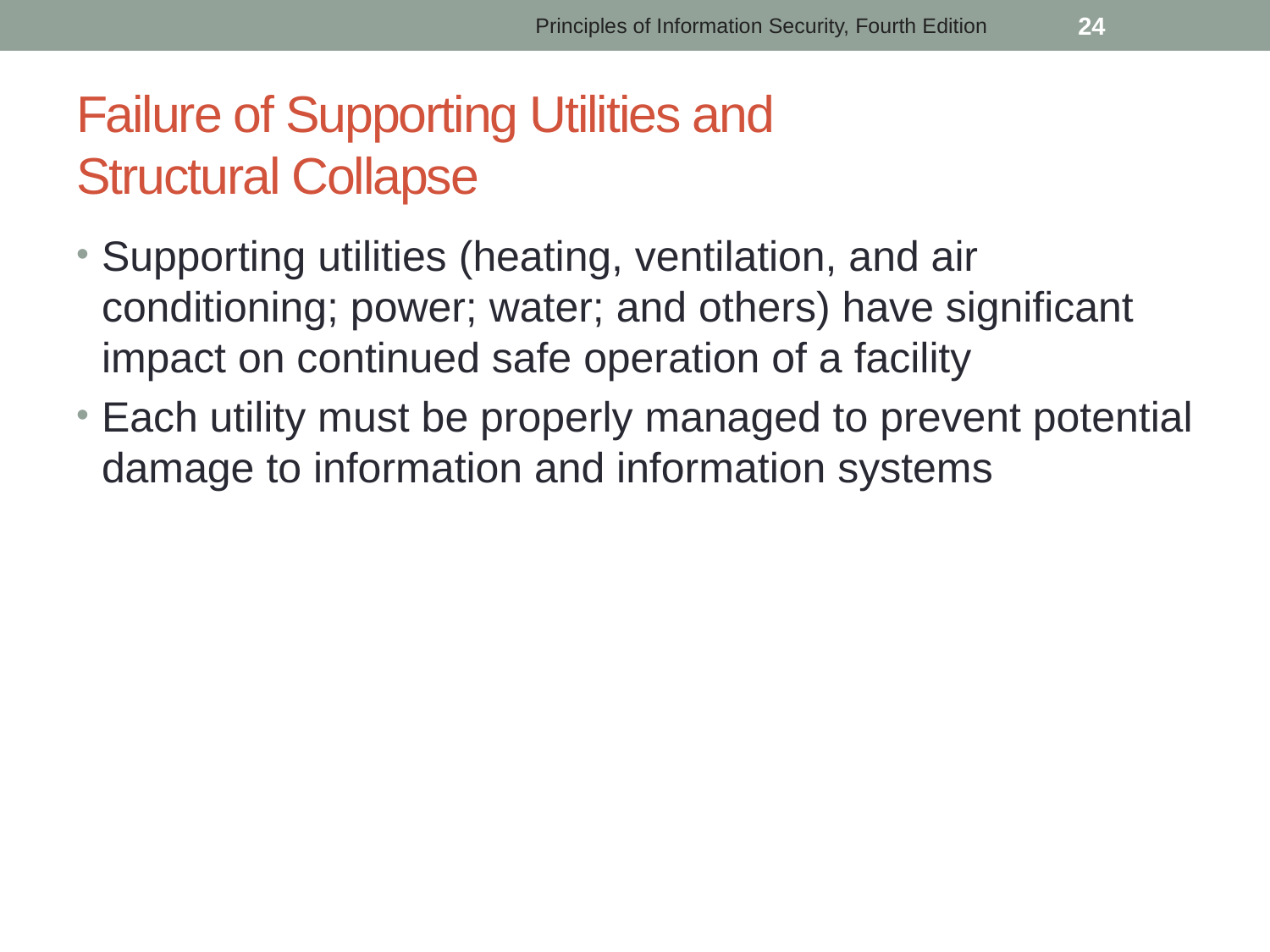

Principles of Information Security, Fourth Edition
 24
# Failure of Supporting Utilities and Structural Collapse
Supporting utilities (heating, ventilation, and air conditioning; power; water; and others) have significant impact on continued safe operation of a facility
Each utility must be properly managed to prevent potential damage to information and information systems